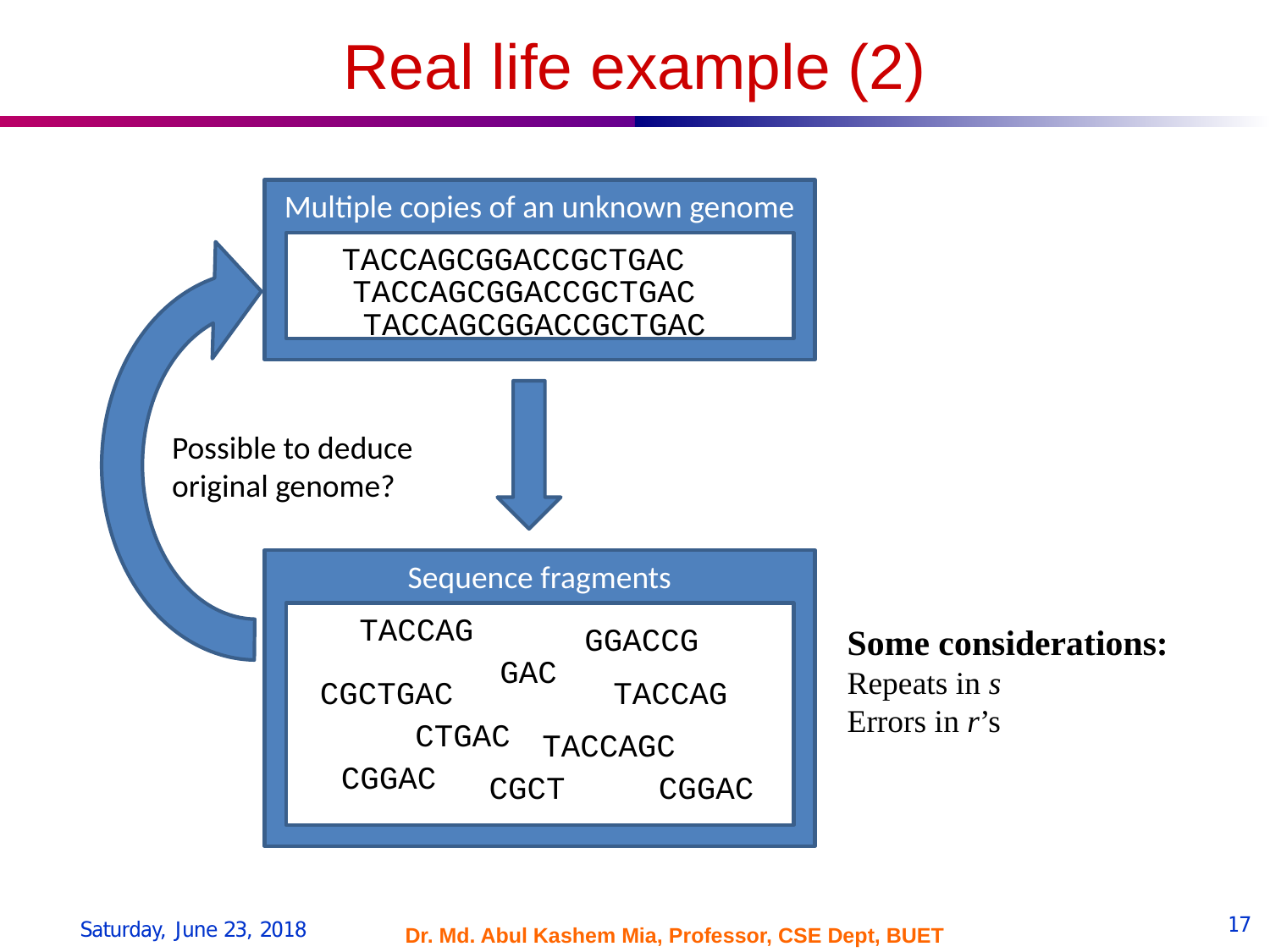

# Real life example (2)
Multiple copies of an unknown genome

TACCAGCGGACCGCTGAC
TACCAGCGGACCGCTGAC
Possible to deduce
original genome?
TACCAGCGGACCGCTGAC
Breaking down into fragments
Sequence fragments

TACCAG
GGACCG
GAC
CGCTGAC
TACCAG
CTGAC
TACCAGC
CGGAC
CGCT
CGGAC
Some considerations:
Repeats in s
Errors in r’s